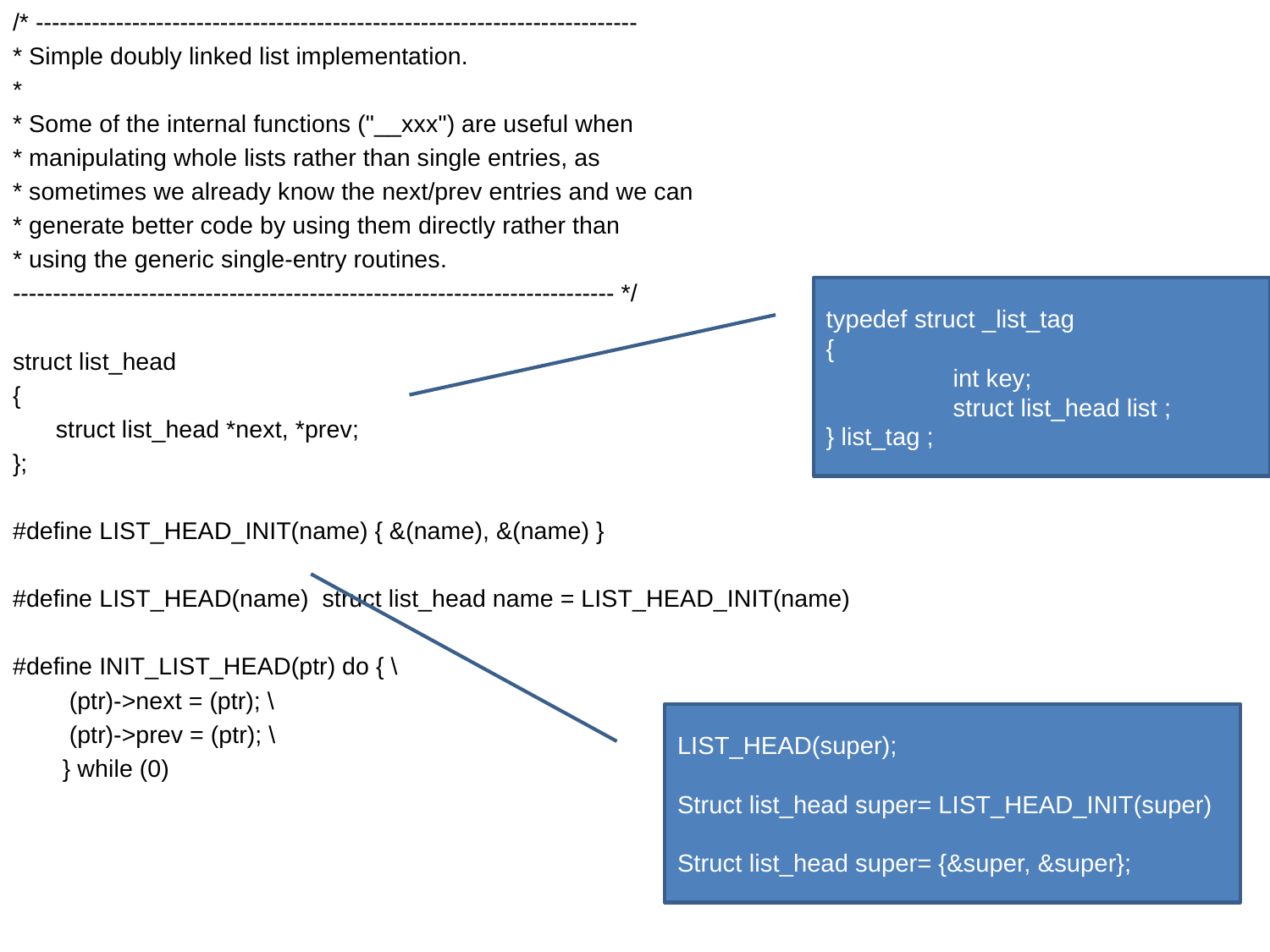

/* ---------------------------------------------------------------------------
* Simple doubly linked list implementation.
*
* Some of the internal functions ("__xxx") are useful when
* manipulating whole lists rather than single entries, as
* sometimes we already know the next/prev entries and we can
* generate better code by using them directly rather than
* using the generic single-entry routines.
--------------------------------------------------------------------------- */

struct list_head
{
	struct list_head *next, *prev;
};

#define LIST_HEAD_INIT(name) { &(name), &(name) }

#define LIST_HEAD(name)  struct list_head name = LIST_HEAD_INIT(name)

#define INIT_LIST_HEAD(ptr) do { \
				  (ptr)->next = (ptr); \
				  (ptr)->prev = (ptr); \
				 } while (0)

typedef struct _list_tag
{
	int key;
	struct list_head list ;
} list_tag ;
LIST_HEAD(super);

Struct list_head super= LIST_HEAD_INIT(super)

Struct list_head super= {&super, &super};